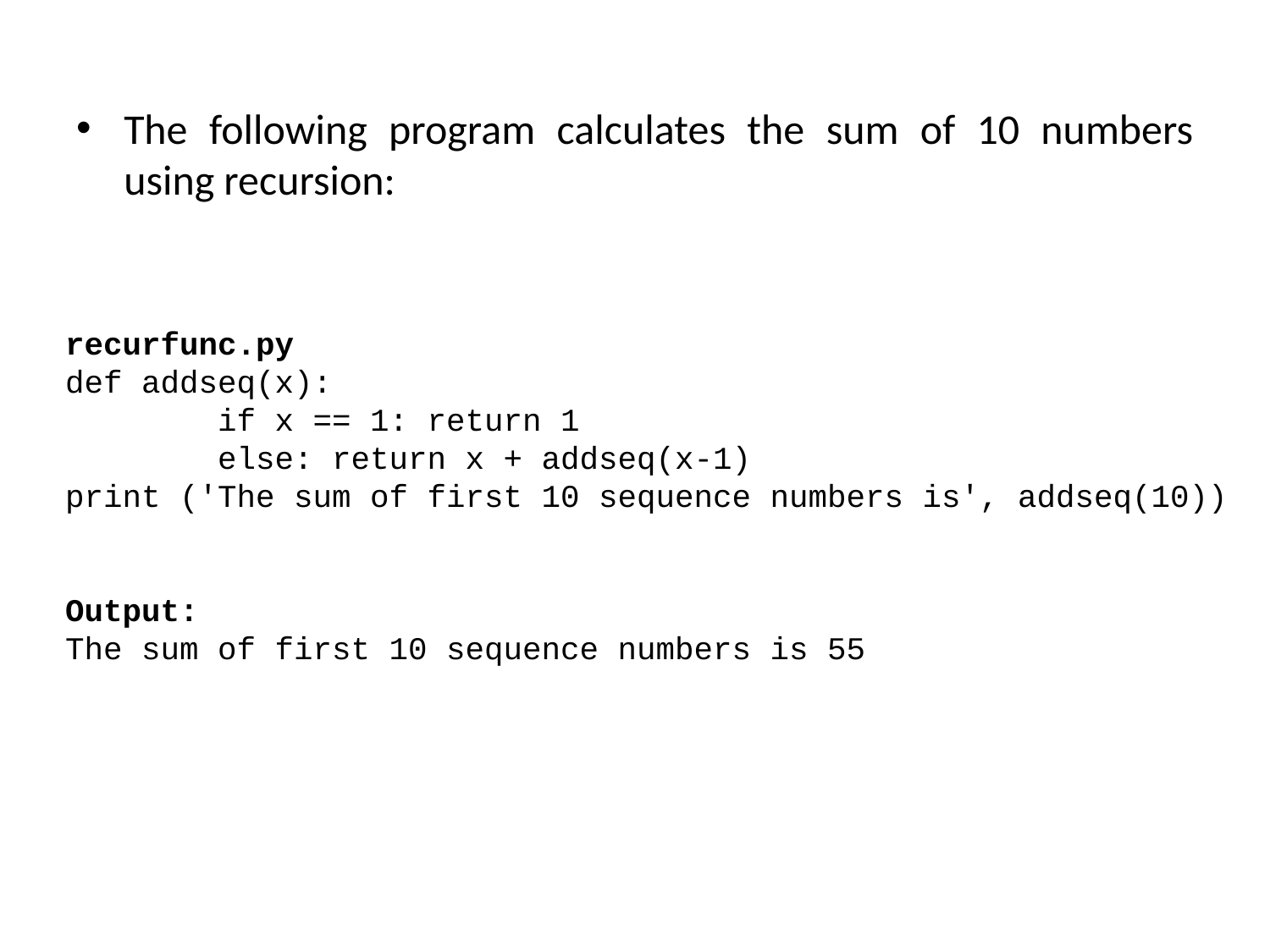

The following program calculates the sum of 10 numbers using recursion:
recurfunc.py
def addseq(x):
        if x == 1: return 1
        else: return x + addseq(x-1)
print ('The sum of first 10 sequence numbers is', addseq(10))

Output:
The sum of first 10 sequence numbers is 55